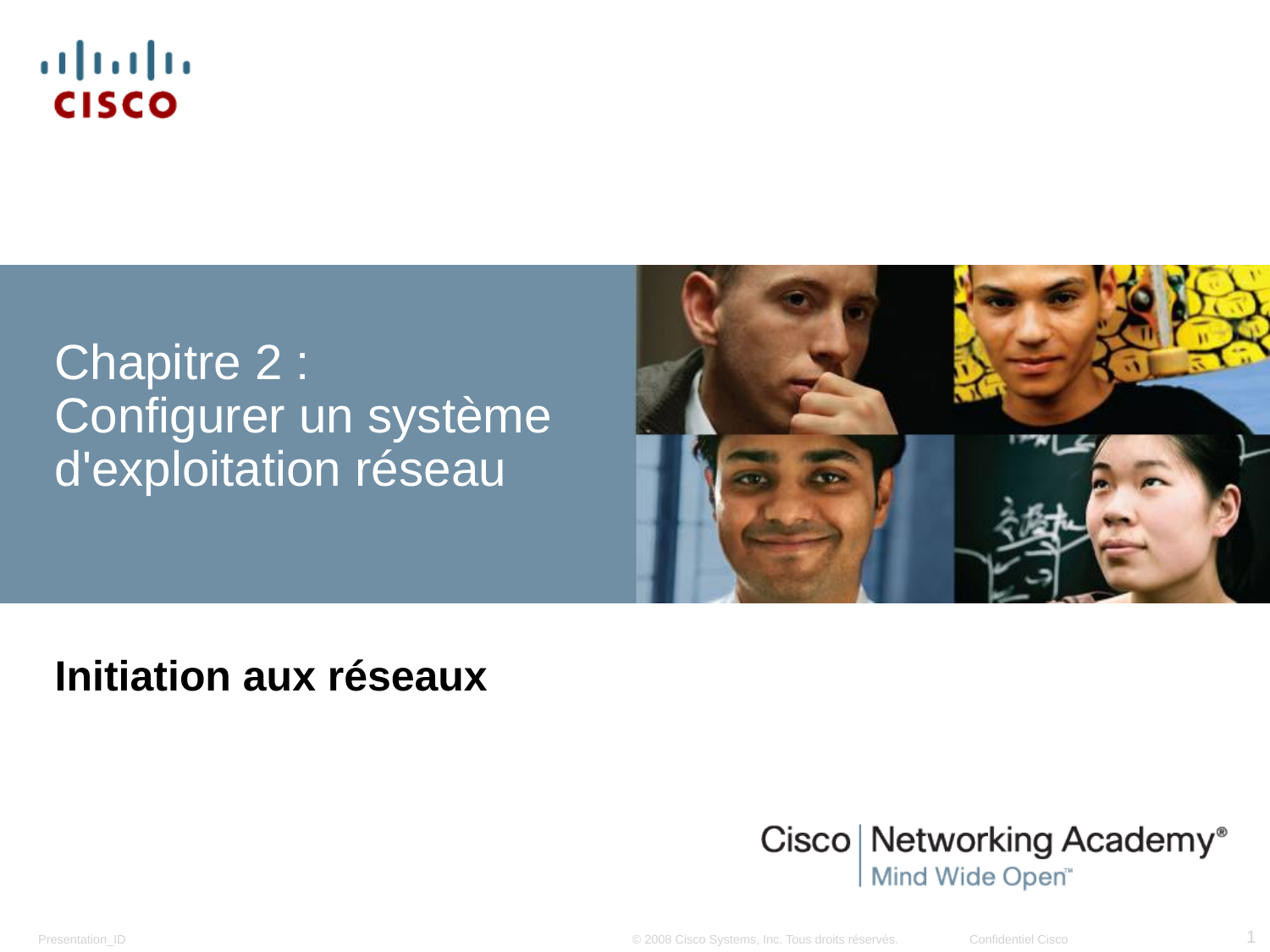

# Chapitre 2 : Configurer un système d'exploitation réseau
Initiation aux réseaux